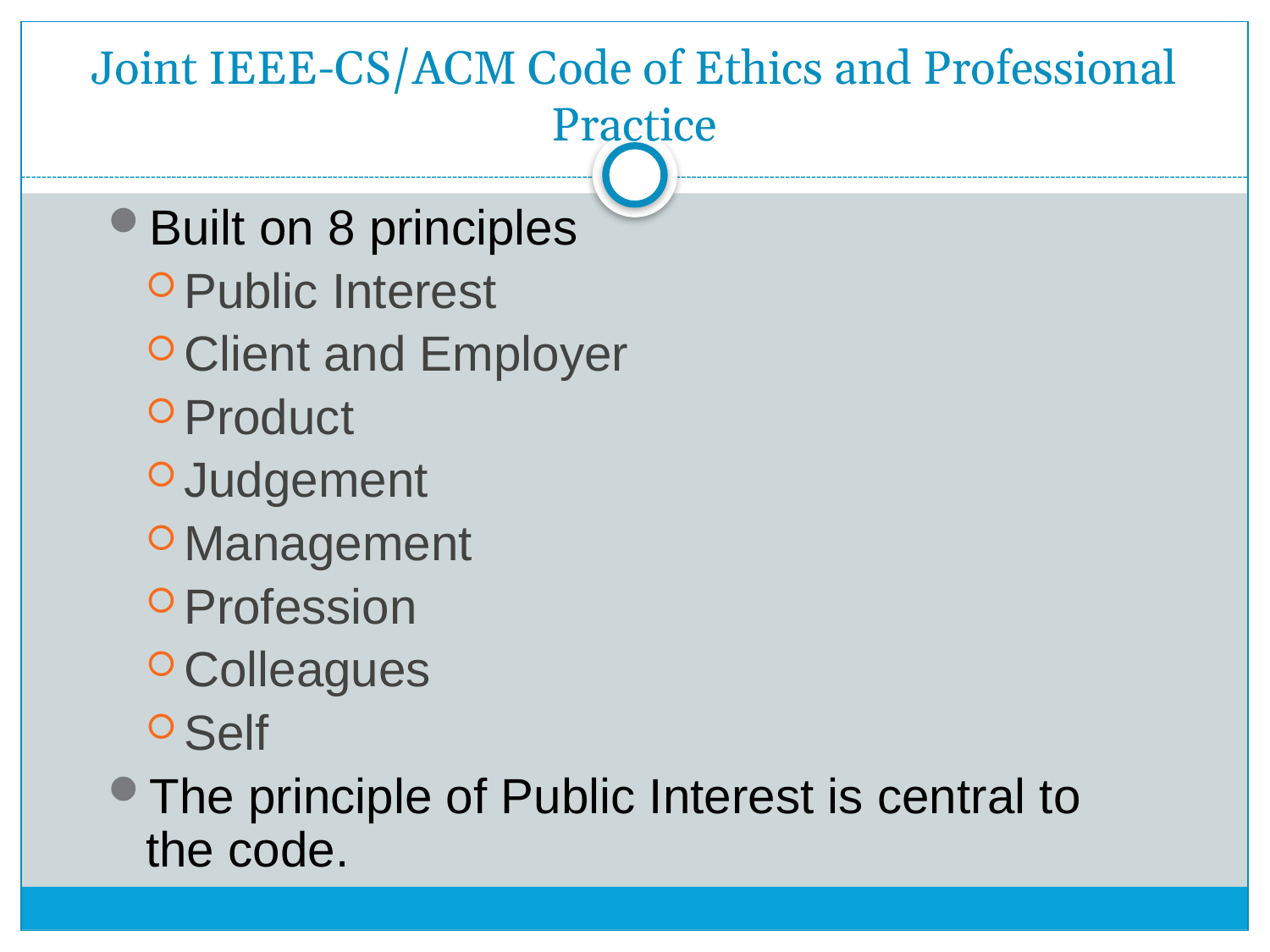

# Joint IEEE-CS/ACM Code of Ethics and Professional Practice
Built on 8 principles
Public Interest
Client and Employer
Product
Judgement
Management
Profession
Colleagues
Self
The principle of Public Interest is central to the code.